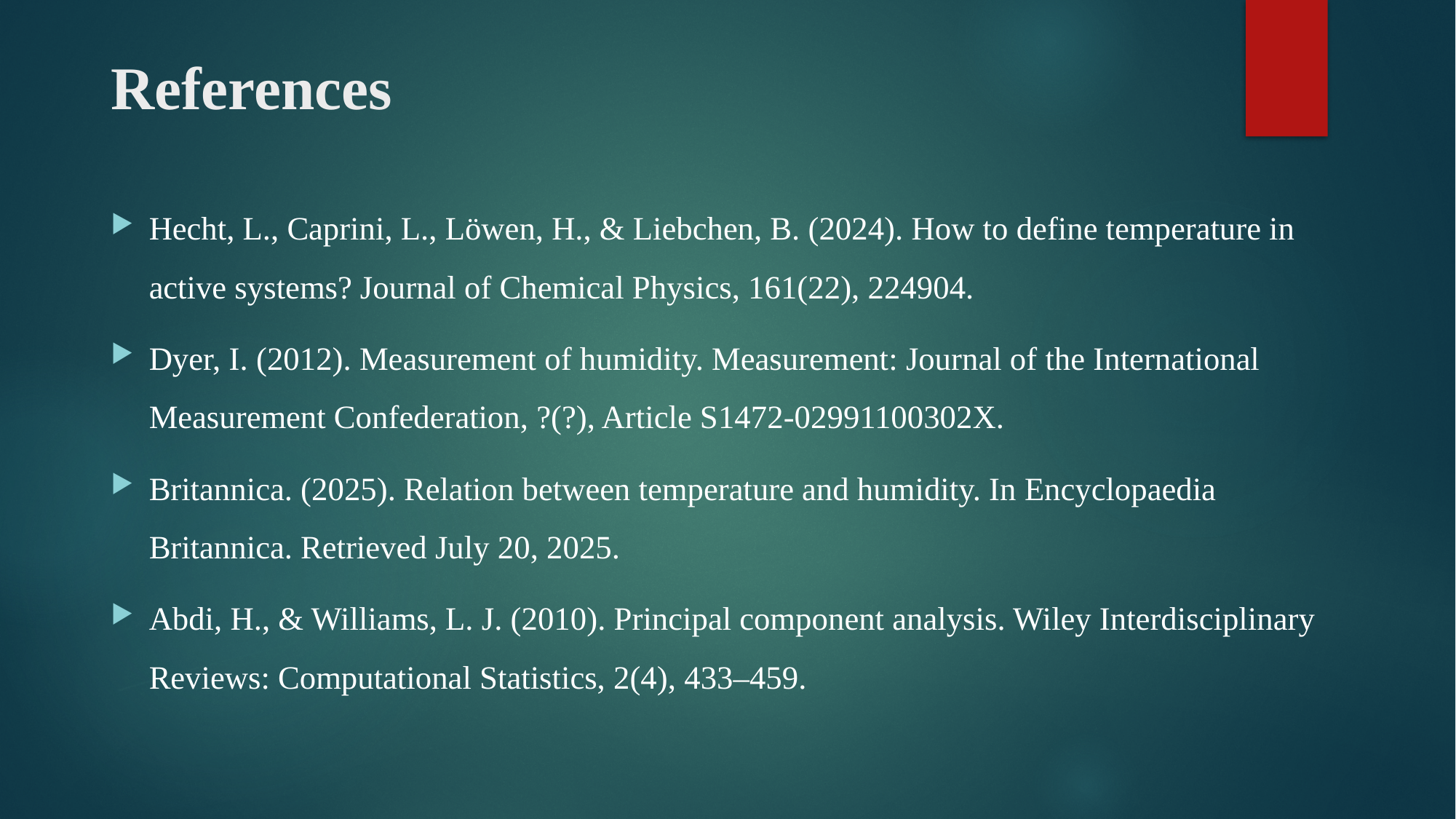

# References
Hecht, L., Caprini, L., Löwen, H., & Liebchen, B. (2024). How to define temperature in active systems? Journal of Chemical Physics, 161(22), 224904.
Dyer, I. (2012). Measurement of humidity. Measurement: Journal of the International Measurement Confederation, ?(?), Article S1472‑02991100302X.
Britannica. (2025). Relation between temperature and humidity. In Encyclopaedia Britannica. Retrieved July 20, 2025.
Abdi, H., & Williams, L. J. (2010). Principal component analysis. Wiley Interdisciplinary Reviews: Computational Statistics, 2(4), 433–459.